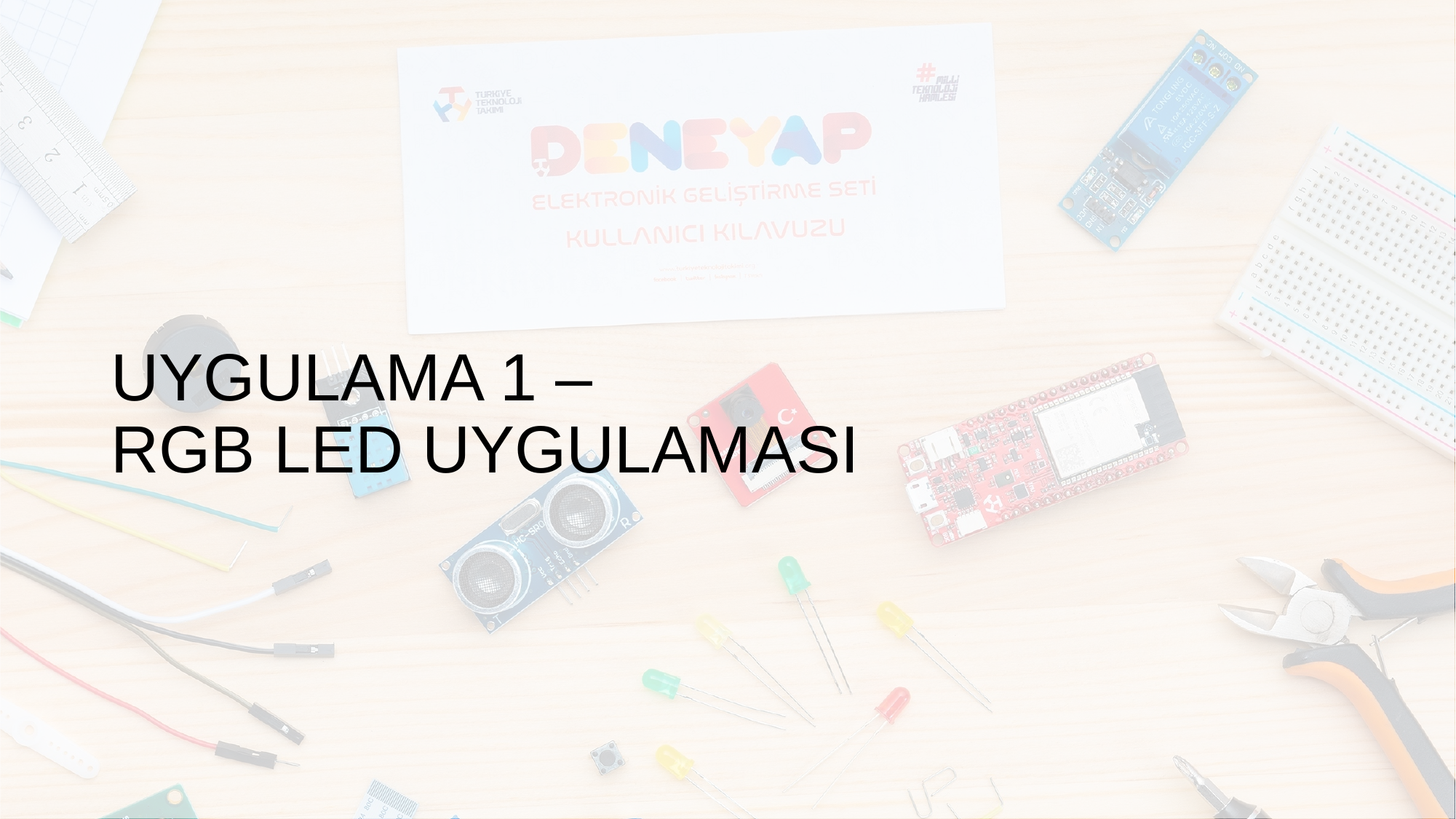

# UYGULAMA 1 – RGB LED UYGULAMASI